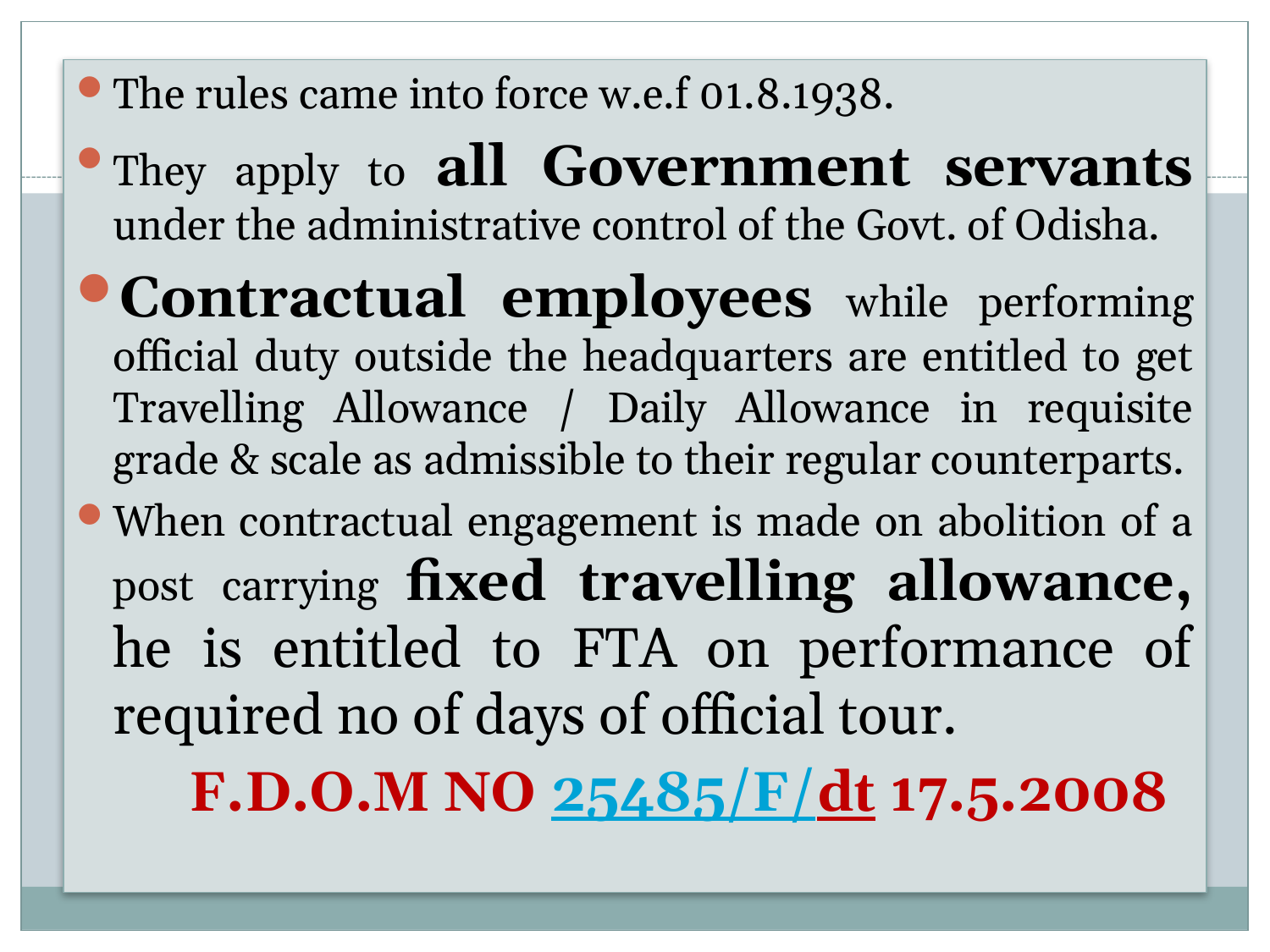

The rules came into force w.e.f 01.8.1938.
They apply to all Government servants under the administrative control of the Govt. of Odisha.
Contractual employees while performing official duty outside the headquarters are entitled to get Travelling Allowance / Daily Allowance in requisite grade & scale as admissible to their regular counterparts.
When contractual engagement is made on abolition of a post carrying fixed travelling allowance, he is entitled to FTA on performance of required no of days of official tour.
        F.D.O.M NO 25485/F/dt 17.5.2008